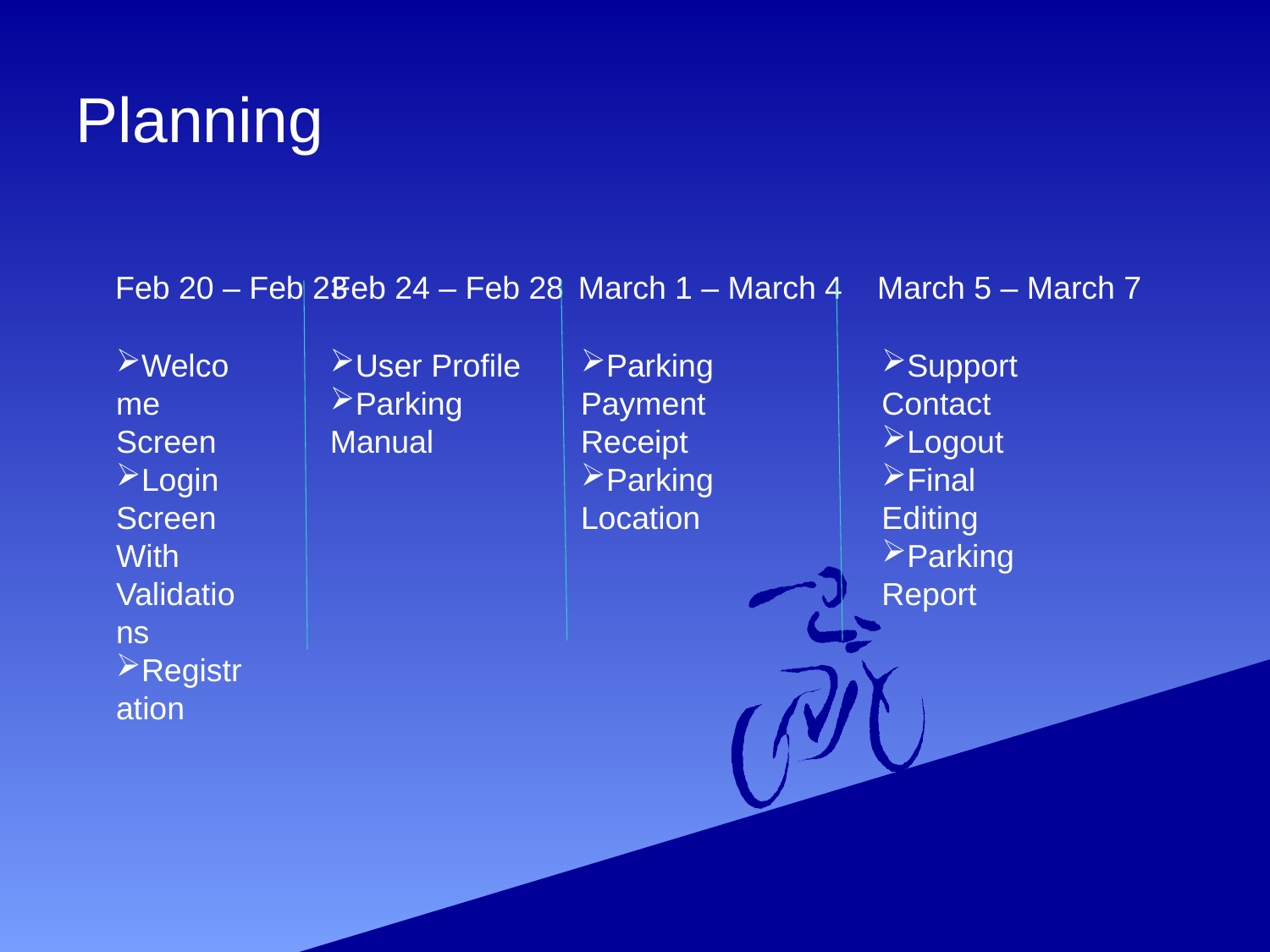

# Planning
Feb 20 – Feb 23
Feb 24 – Feb 28
March 1 – March 4
March 5 – March 7
Welcome Screen
Login Screen With Validations
Registration
User Profile
Parking Manual

Support Contact
Logout
Final Editing
Parking Report

Parking Payment Receipt
Parking Location